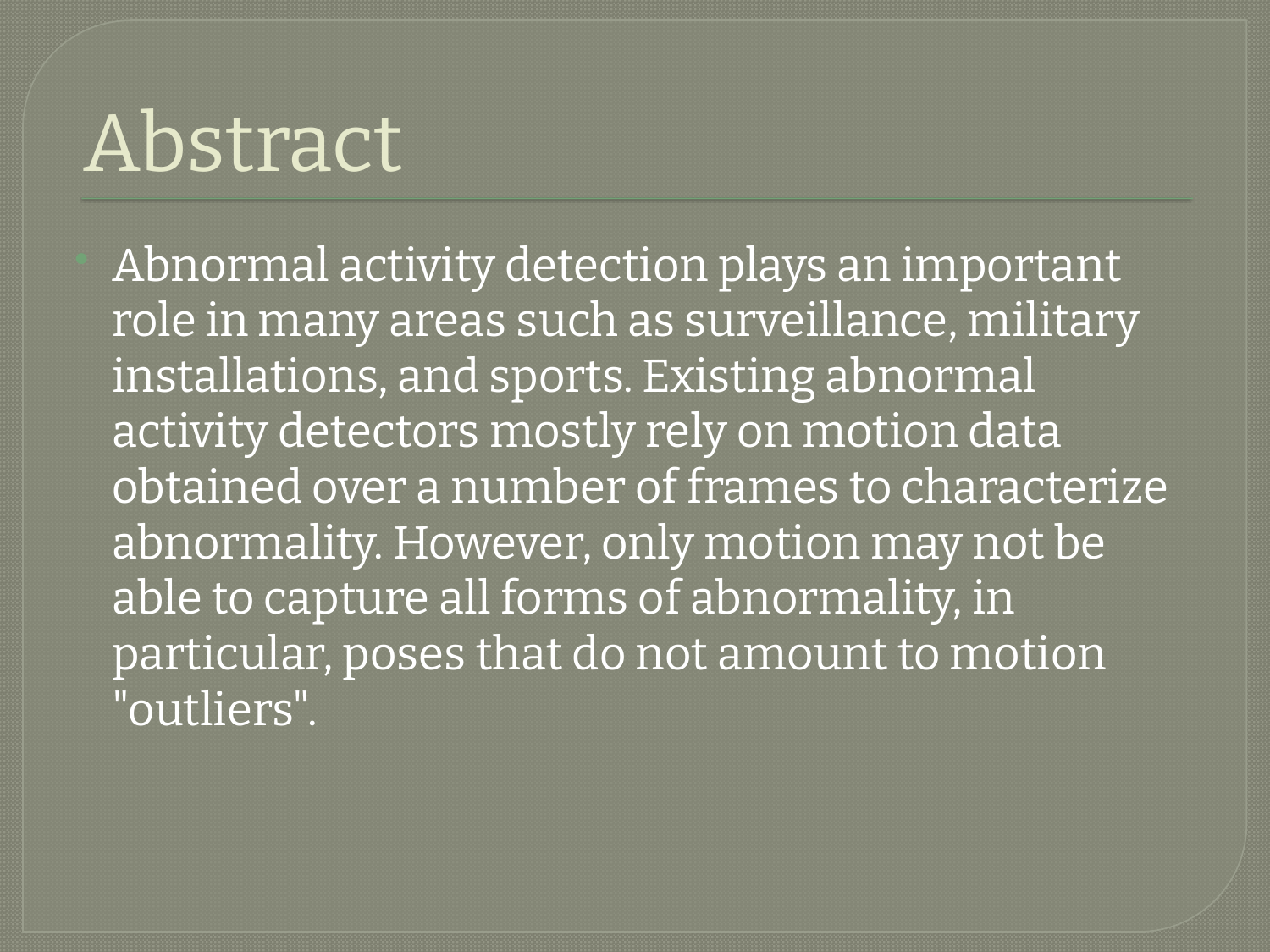

# Abstract
Abnormal activity detection plays an important role in many areas such as surveillance, military installations, and sports. Existing abnormal activity detectors mostly rely on motion data obtained over a number of frames to characterize abnormality. However, only motion may not be able to capture all forms of abnormality, in particular, poses that do not amount to motion "outliers".